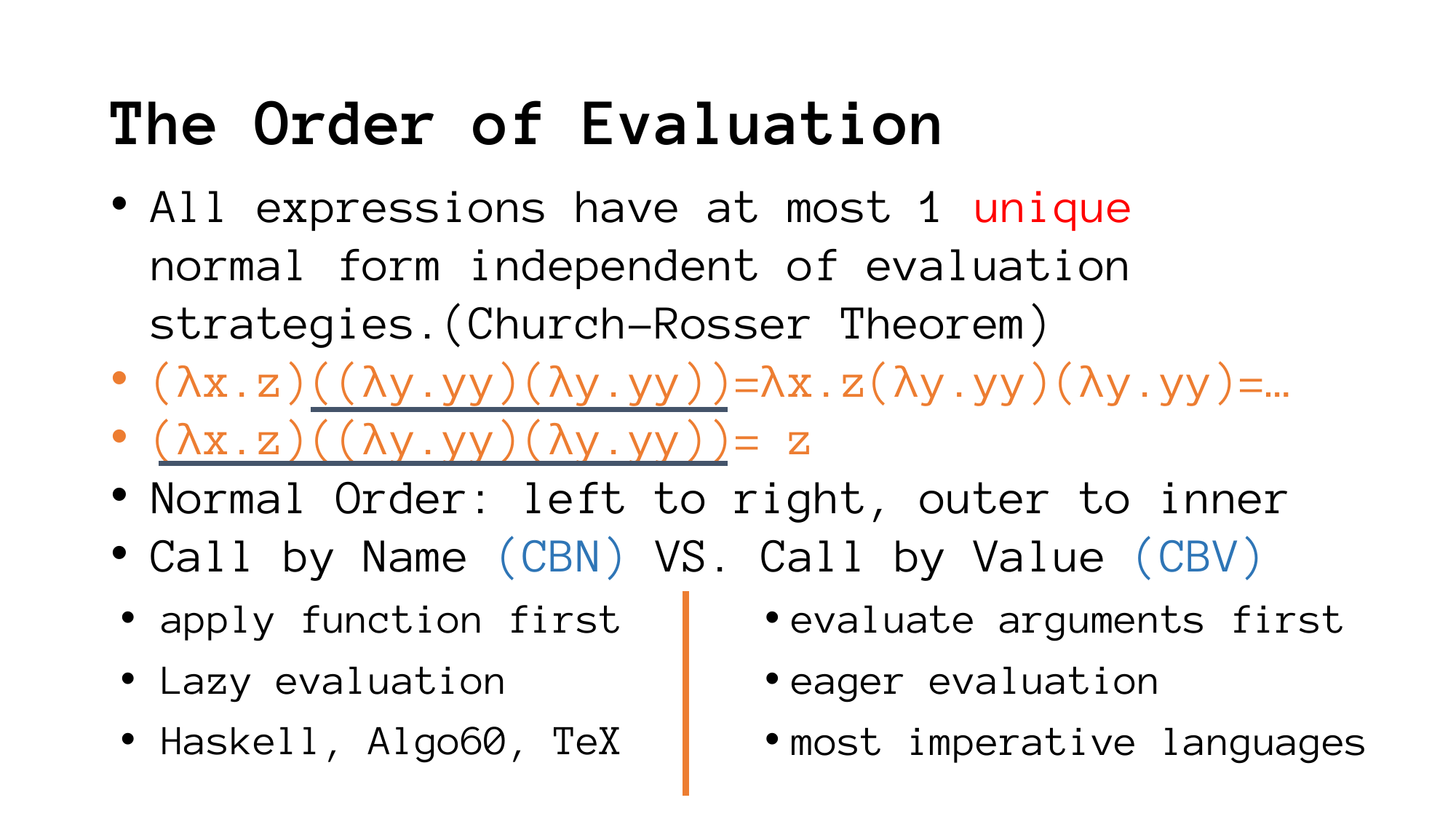

# The Order of Evaluation
All expressions have at most 1 unique normal form independent of evaluation strategies.(Church-Rosser Theorem)
(λx.z)((λy.yy)(λy.yy))=λx.z(λy.yy)(λy.yy)=…
(λx.z)((λy.yy)(λy.yy))= z
Normal Order: left to right, outer to inner
Call by Name (CBN) VS. Call by Value (CBV)
evaluate arguments first
eager evaluation
most imperative languages
apply function first
Lazy evaluation
Haskell, Algo60, TeX